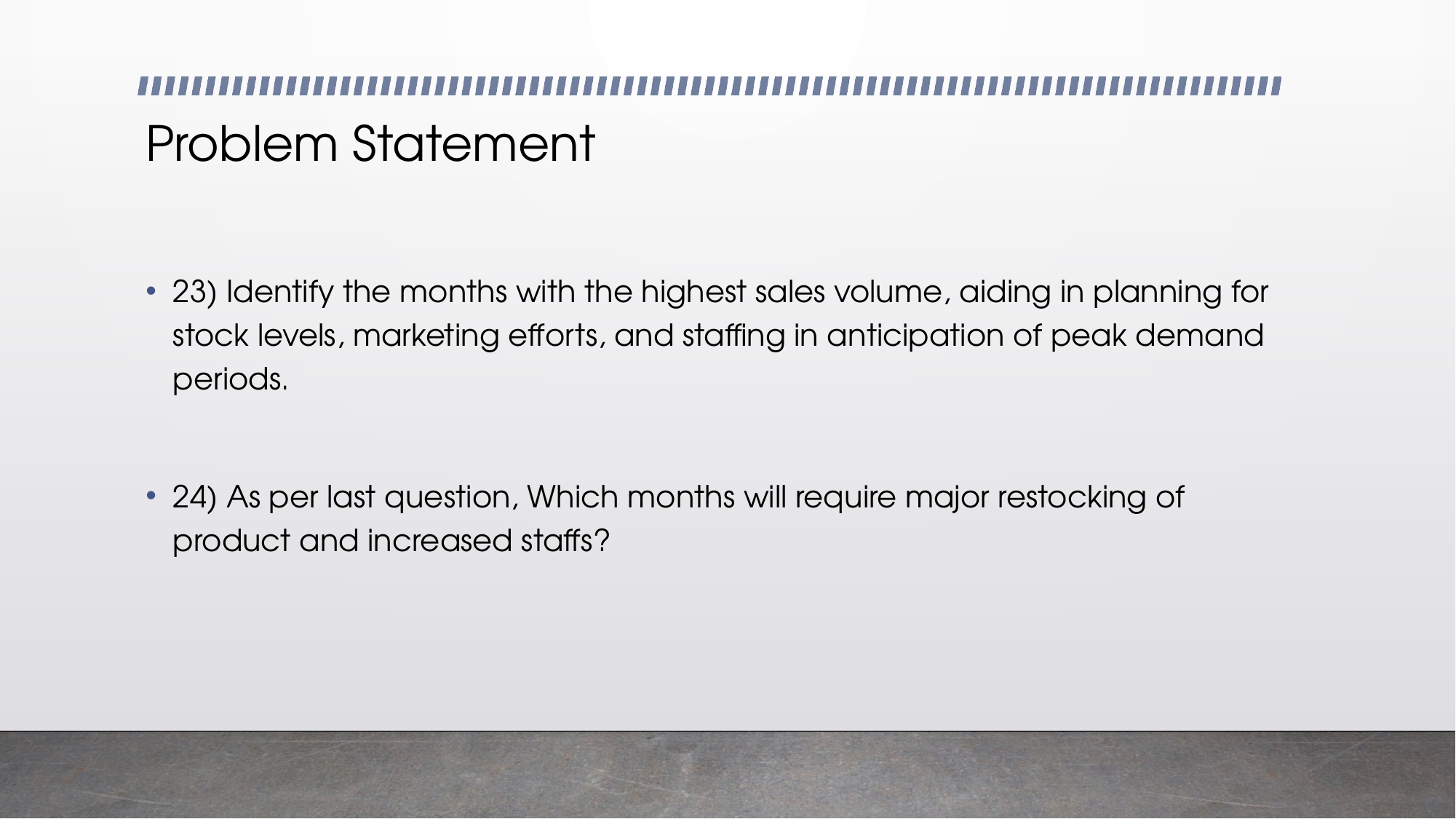

# Problem Statement
23) Identify the months with the highest sales volume, aiding in planning for stock levels, marketing efforts, and staffing in anticipation of peak demand periods.

24) As per last question, Which months will require major restocking of product and increased staffs?